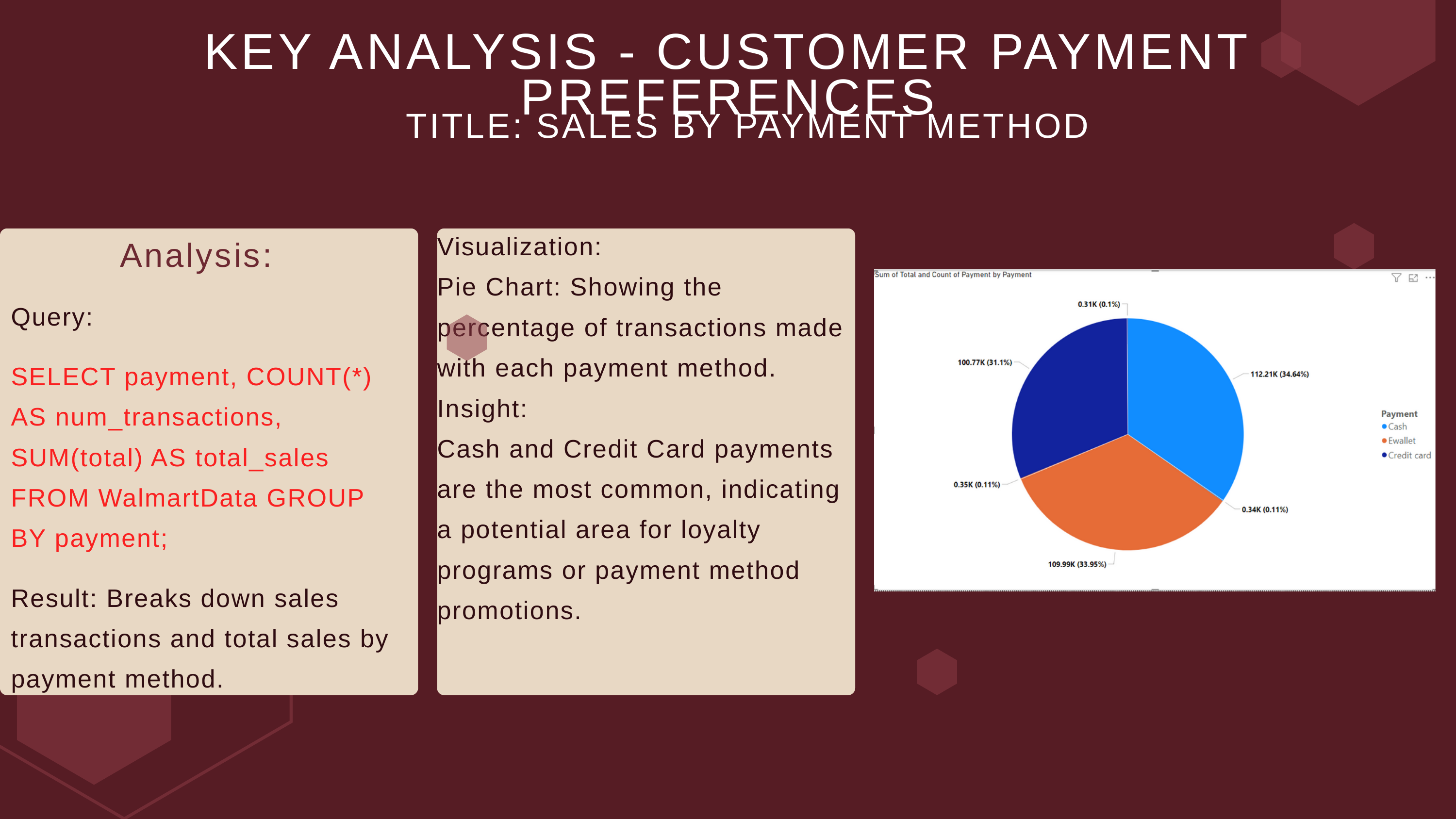

KEY ANALYSIS - CUSTOMER PAYMENT PREFERENCES
TITLE: SALES BY PAYMENT METHOD
Visualization:
Pie Chart: Showing the percentage of transactions made with each payment method.
Insight:
Cash and Credit Card payments are the most common, indicating a potential area for loyalty programs or payment method promotions.

Analysis:

Query:

SELECT payment, COUNT(*) AS num_transactions, SUM(total) AS total_sales FROM WalmartData GROUP BY payment;

Result: Breaks down sales transactions and total sales by payment method.